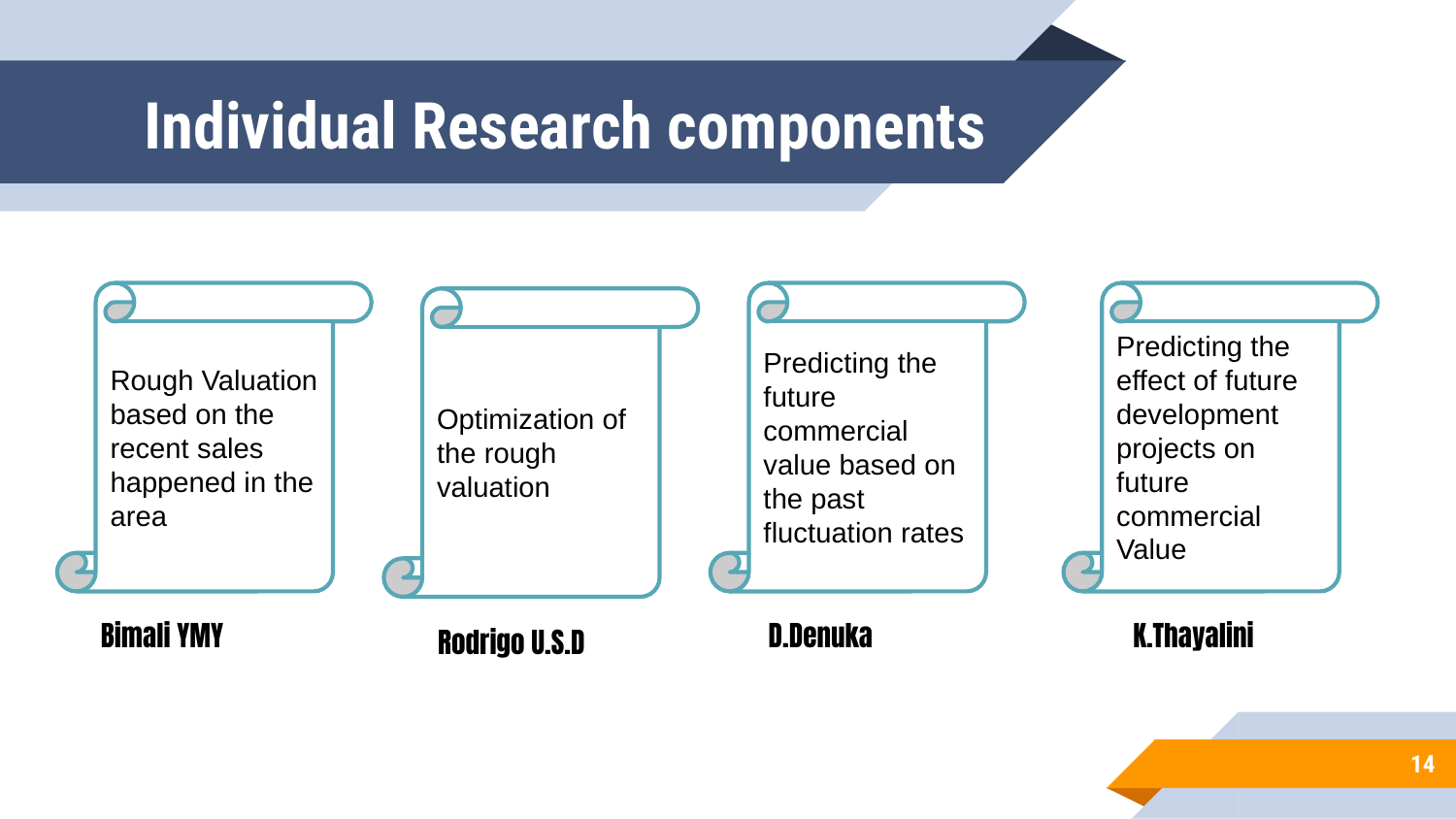

# Individual Research components
Rough Valuation based on the recent sales happened in the area
Predicting the future commercial value based on the past fluctuation rates
Predicting the effect of future development projects on future commercial Value
Optimization of the rough valuation
Bimali YMY
D.Denuka
K.Thayalini
Rodrigo U.S.D
14